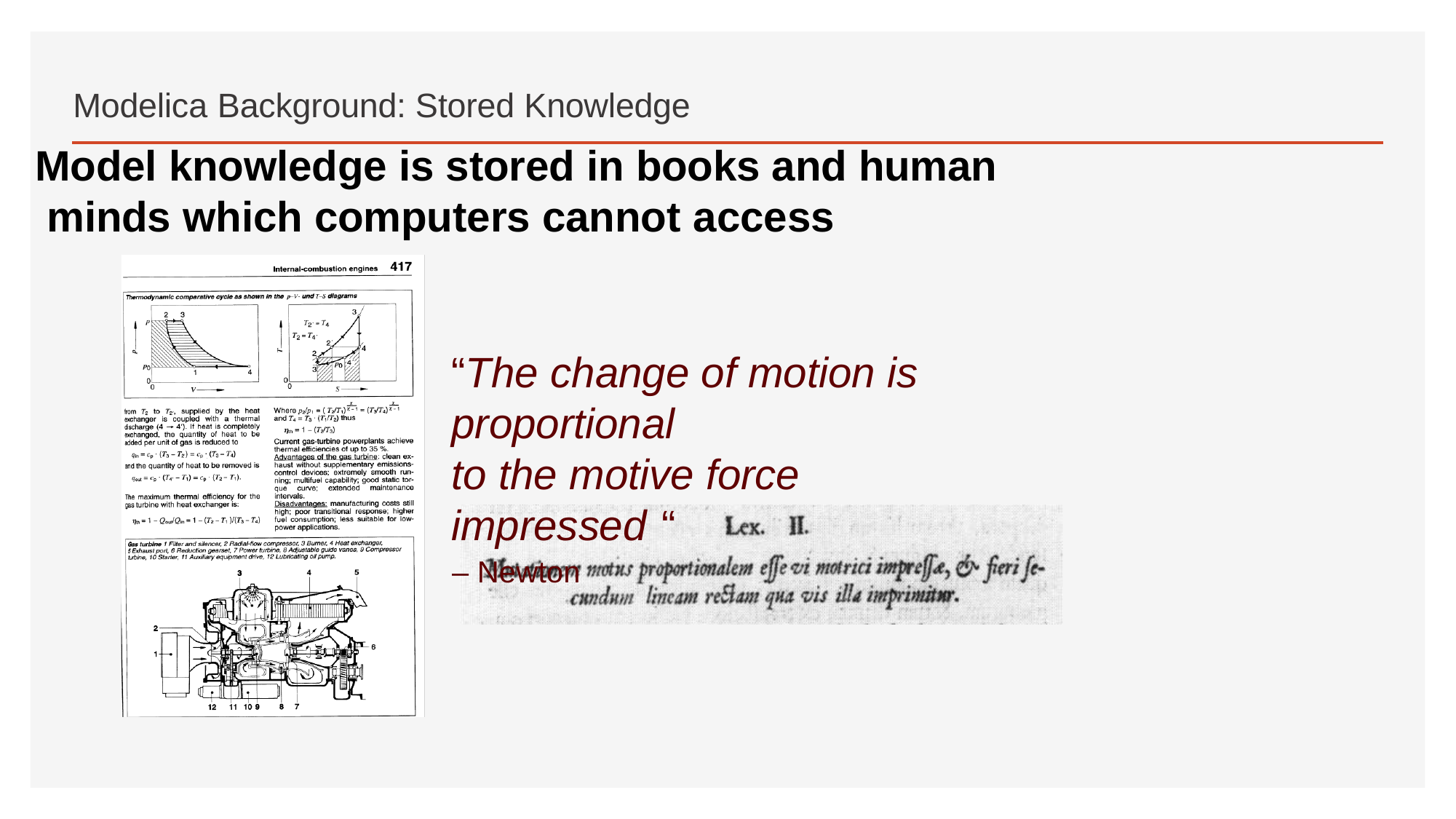

# Modelica Background: Stored Knowledge
Model knowledge is stored in books and human  minds which computers cannot access

“The change of motion is proportional
to the motive force impressed “
– Newton